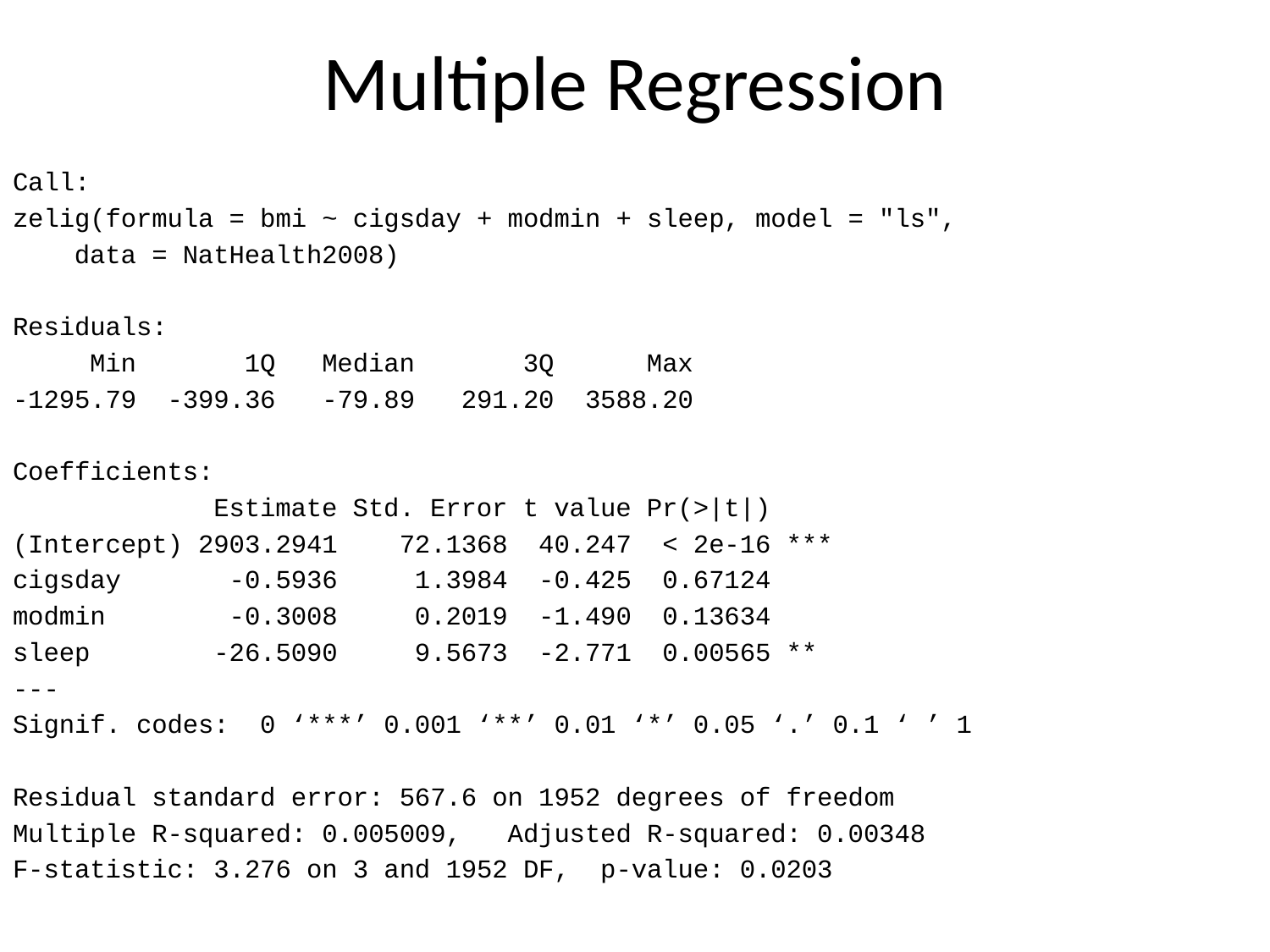

# Multiple Regression
Call:
zelig(formula = bmi ~ cigsday + modmin + sleep, model = "ls",
    data = NatHealth2008)

Residuals:
     Min       1Q   Median       3Q      Max
-1295.79  -399.36   -79.89   291.20  3588.20

Coefficients:
             Estimate Std. Error t value Pr(>|t|)
(Intercept) 2903.2941    72.1368  40.247  < 2e-16 ***
cigsday       -0.5936     1.3984  -0.425  0.67124
modmin        -0.3008     0.2019  -1.490  0.13634
sleep        -26.5090     9.5673  -2.771  0.00565 **
---
Signif. codes:  0 ‘***’ 0.001 ‘**’ 0.01 ‘*’ 0.05 ‘.’ 0.1 ‘ ’ 1

Residual standard error: 567.6 on 1952 degrees of freedom
Multiple R-squared: 0.005009,   Adjusted R-squared: 0.00348
F-statistic: 3.276 on 3 and 1952 DF,  p-value: 0.0203